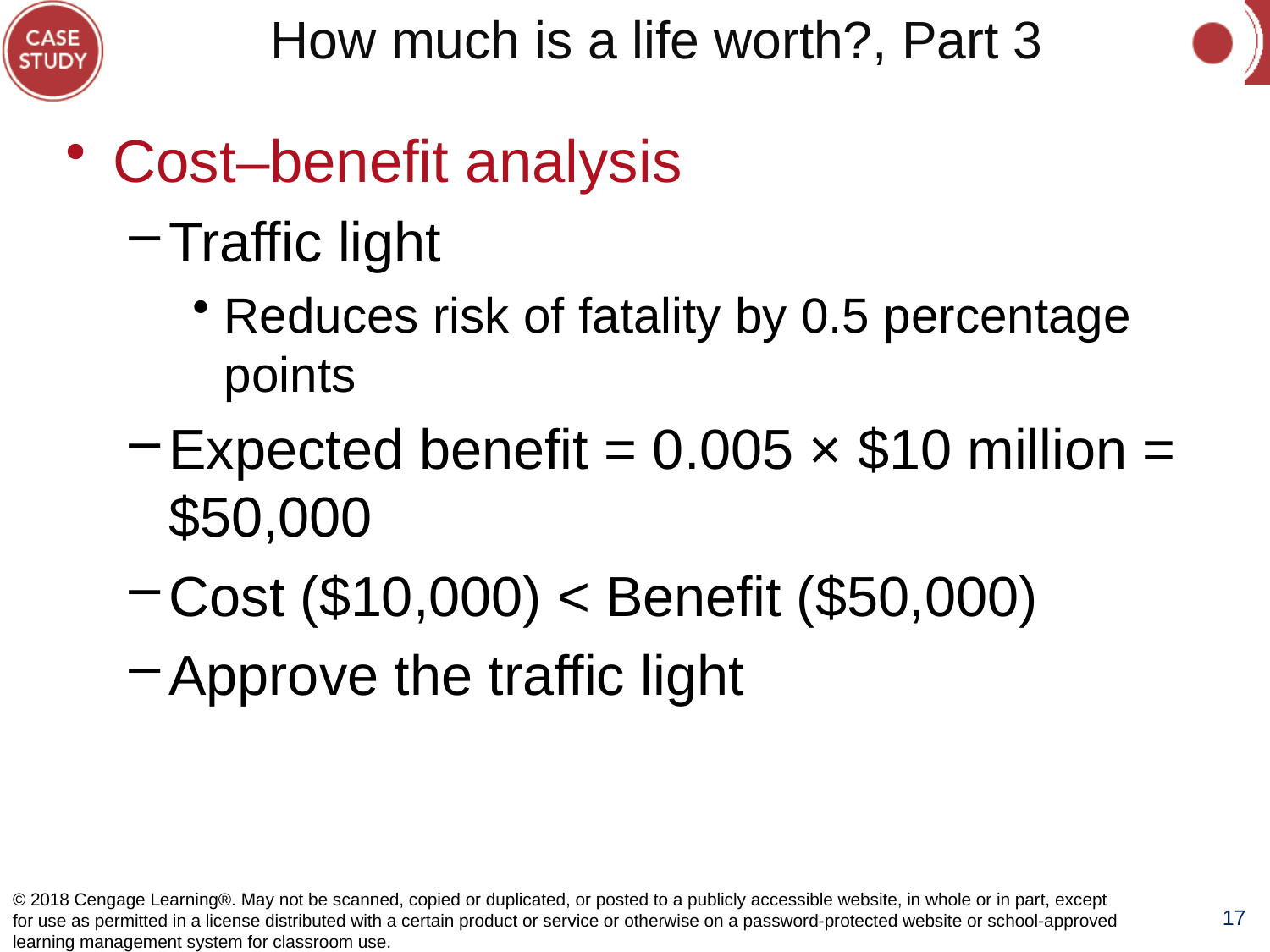

# How much is a life worth?, Part 3
Cost–benefit analysis
Traffic light
Reduces risk of fatality by 0.5 percentage points
Expected benefit = 0.005 × $10 million = $50,000
Cost ($10,000) < Benefit ($50,000)
Approve the traffic light
© 2018 Cengage Learning®. May not be scanned, copied or duplicated, or posted to a publicly accessible website, in whole or in part, except for use as permitted in a license distributed with a certain product or service or otherwise on a password-protected website or school-approved learning management system for classroom use.
17